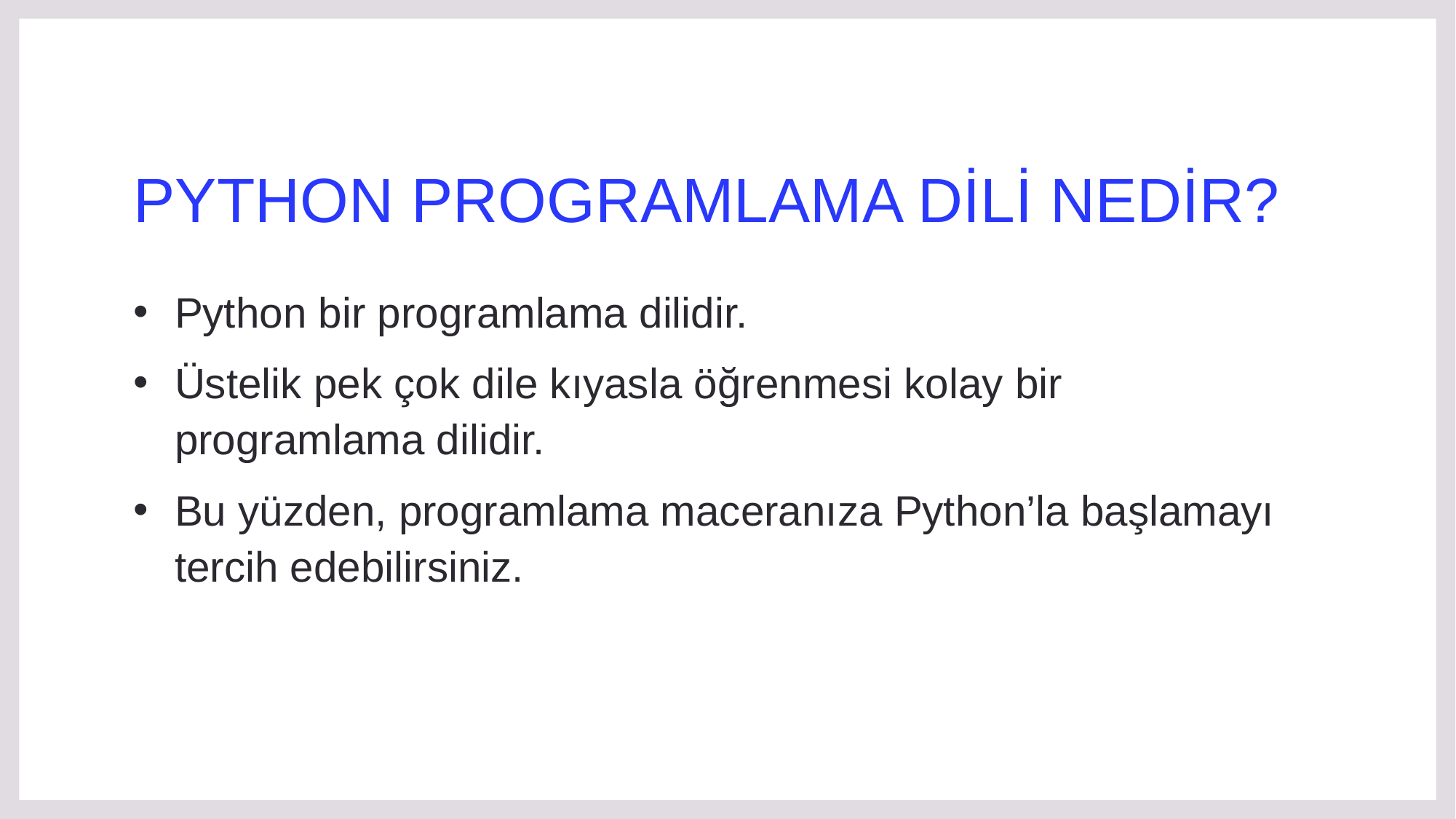

# PYTHON PROGRAMLAMA DİLİ NEDİR?
Python bir programlama dilidir.
Üstelik pek çok dile kıyasla öğrenmesi kolay bir programlama dilidir.
Bu yüzden, programlama maceranıza Python’la başlamayı tercih edebilirsiniz.